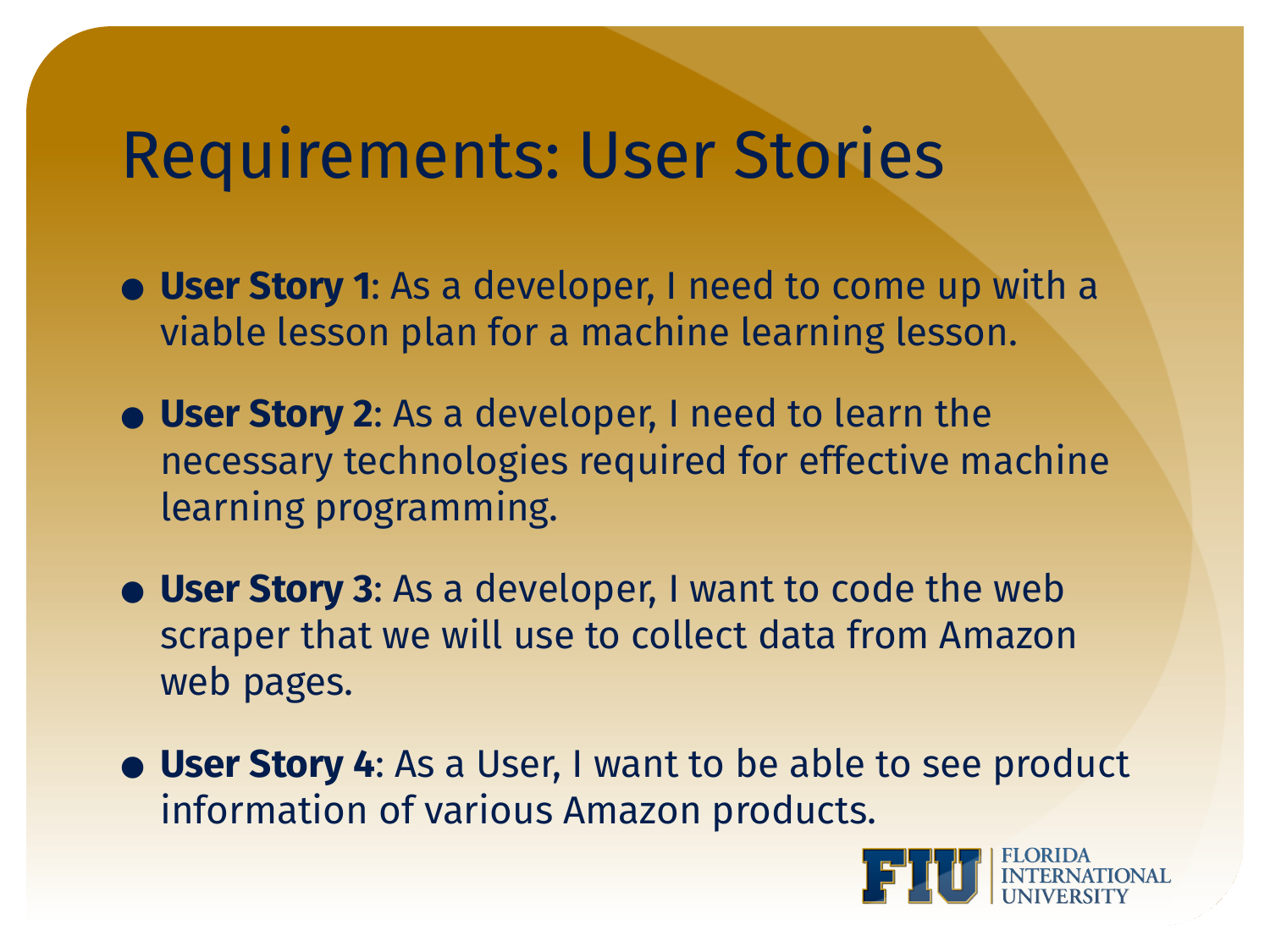

# Requirements: User Stories
User Story 1: As a developer, I need to come up with a viable lesson plan for a machine learning lesson.
User Story 2: As a developer, I need to learn the necessary technologies required for effective machine learning programming.
User Story 3: As a developer, I want to code the web scraper that we will use to collect data from Amazon web pages.
User Story 4: As a User, I want to be able to see product information of various Amazon products.